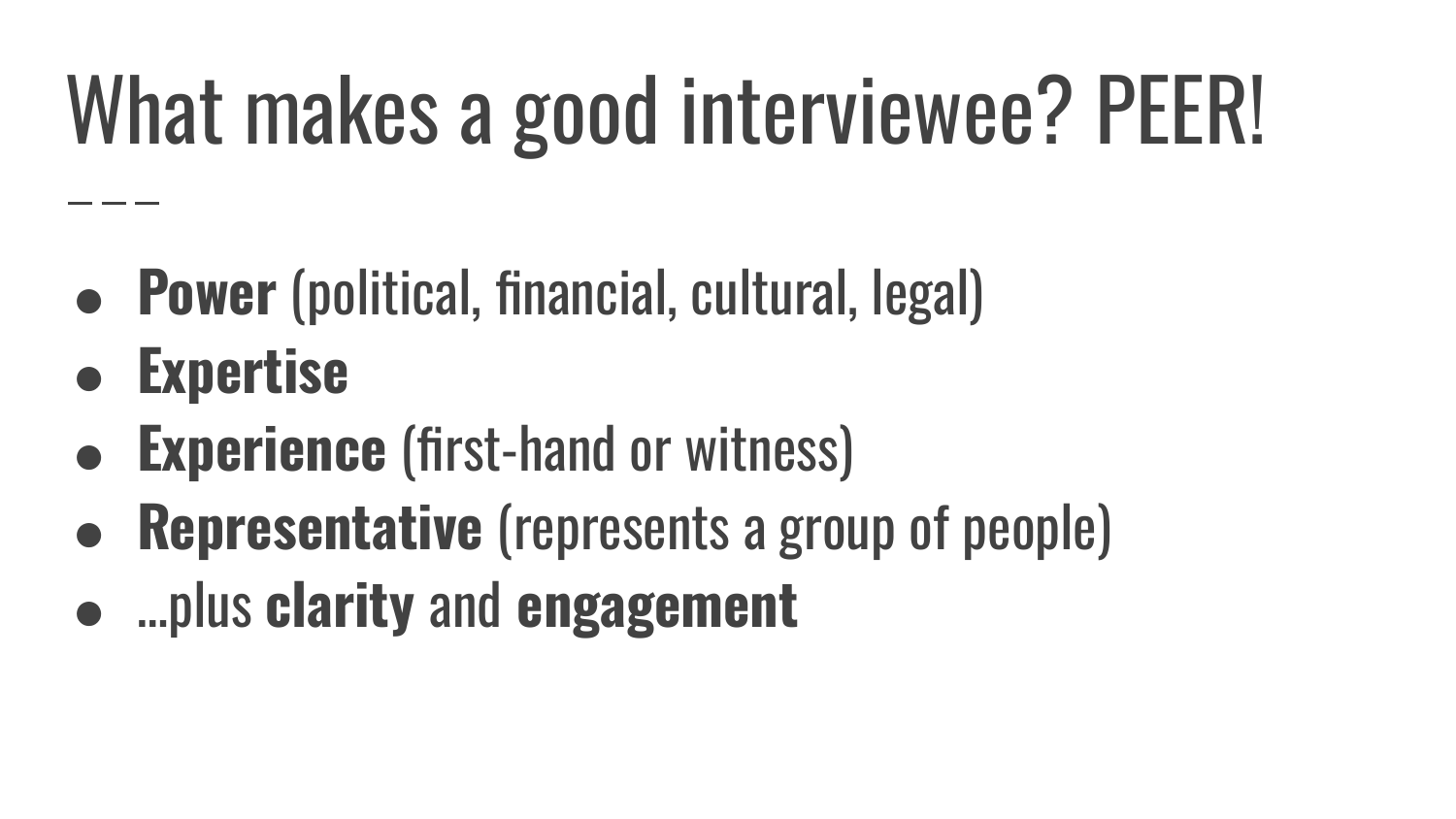

# What makes a good interviewee? PEER!
Power (political, financial, cultural, legal)
Expertise
Experience (first-hand or witness)
Representative (represents a group of people)
…plus clarity and engagement